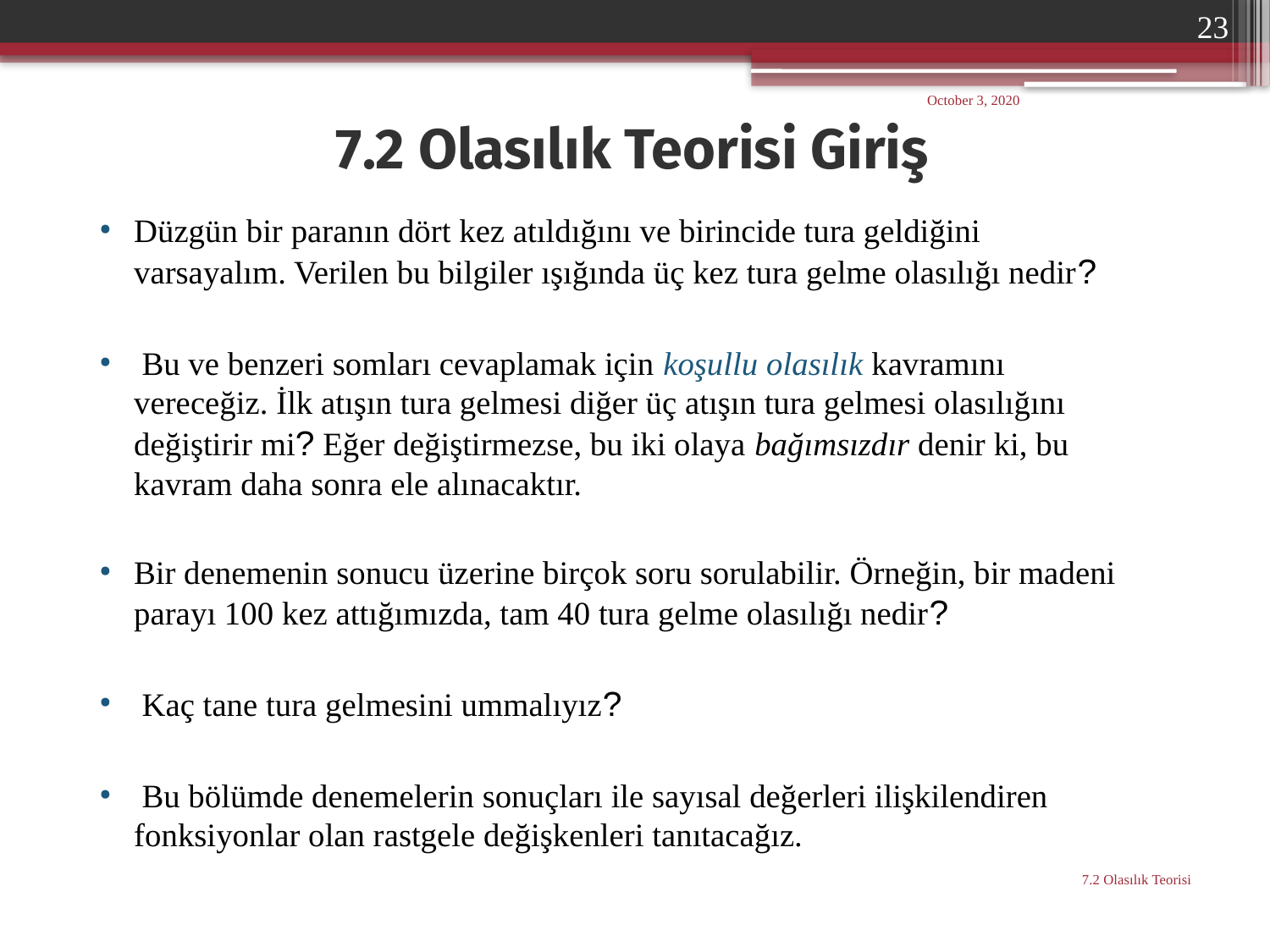

23
October 3, 2020
# 7.2 Olasılık Teorisi Giriş
Düzgün bir paranın dört kez atıldığını ve birincide tura geldiğini varsayalım. Verilen bu bilgiler ışığında üç kez tura gelme olasılığı nedir?

 Bu ve benzeri somları cevaplamak için koşullu olasılık kavramını vereceğiz. İlk atışın tura gelmesi diğer üç atışın tura gelmesi olasılığını değiştirir mi? Eğer değiştirmezse, bu iki olaya bağımsızdır denir ki, bu kavram daha sonra ele alınacaktır.

Bir denemenin sonucu üzerine birçok soru sorulabilir. Örneğin, bir madeni parayı 100 kez attığımızda, tam 40 tura gelme olasılığı nedir?

 Kaç tane tura gelmesini ummalıyız?

 Bu bölümde denemelerin sonuçları ile sayısal değerleri ilişkilendiren fonksiyonlar olan rastgele değişkenleri tanıtacağız.

7.2 Olasılık Teorisi